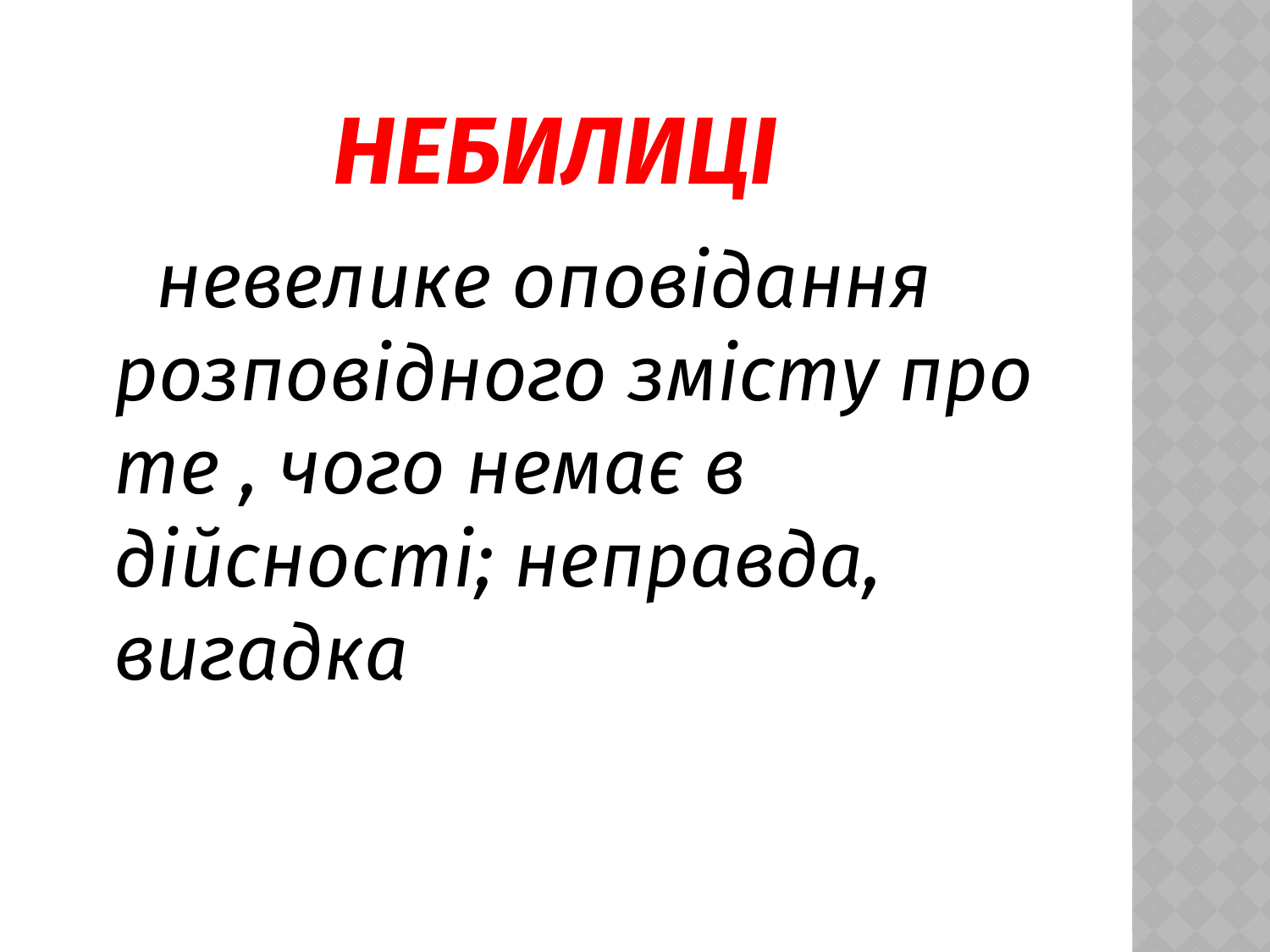

# Небилиці
    невелике оповідання розповідного змісту про те , чого немає в дійсності; неправда, вигадка